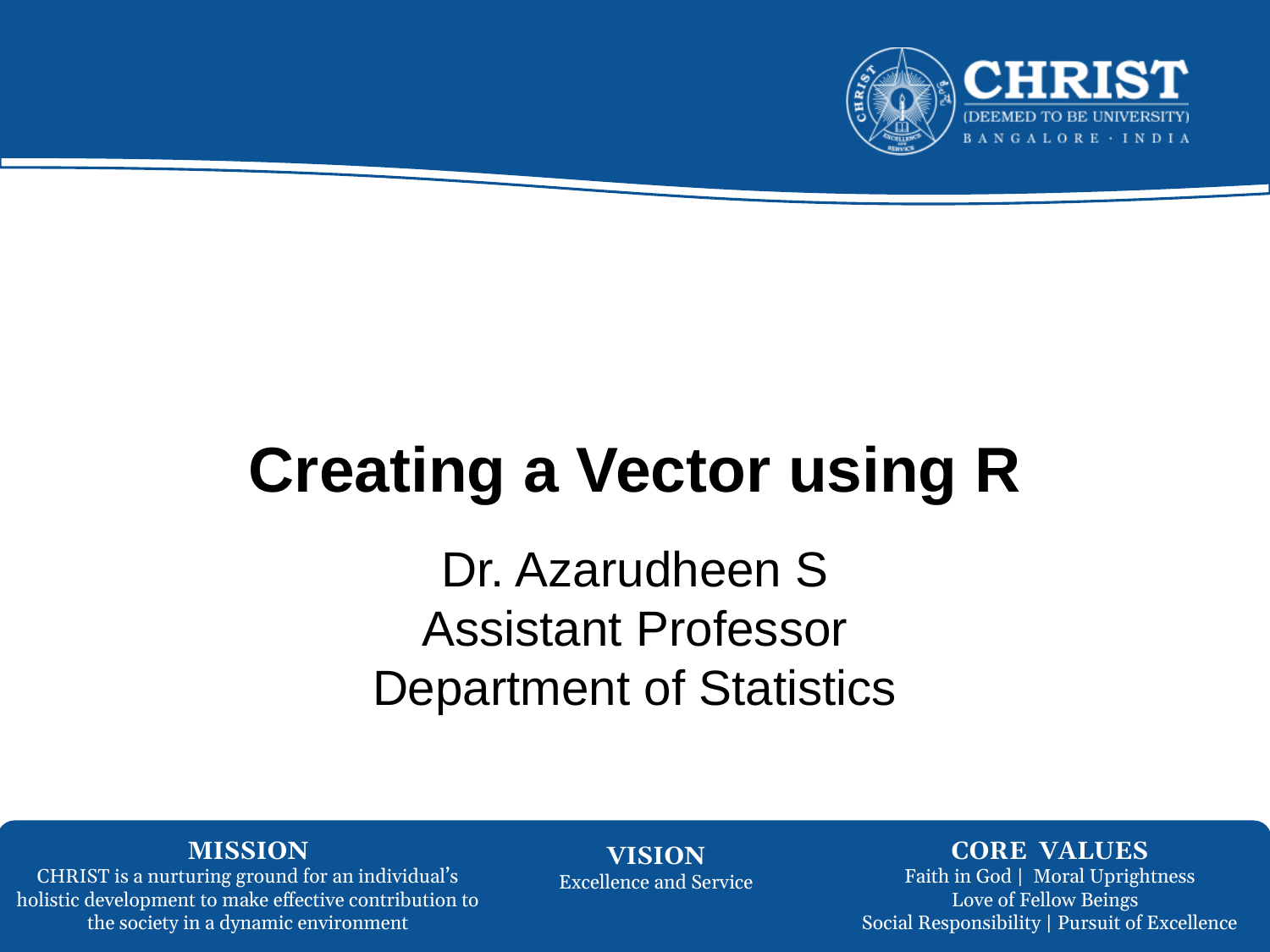

# Creating a Vector using R
Dr. Azarudheen S
Assistant Professor
Department of Statistics